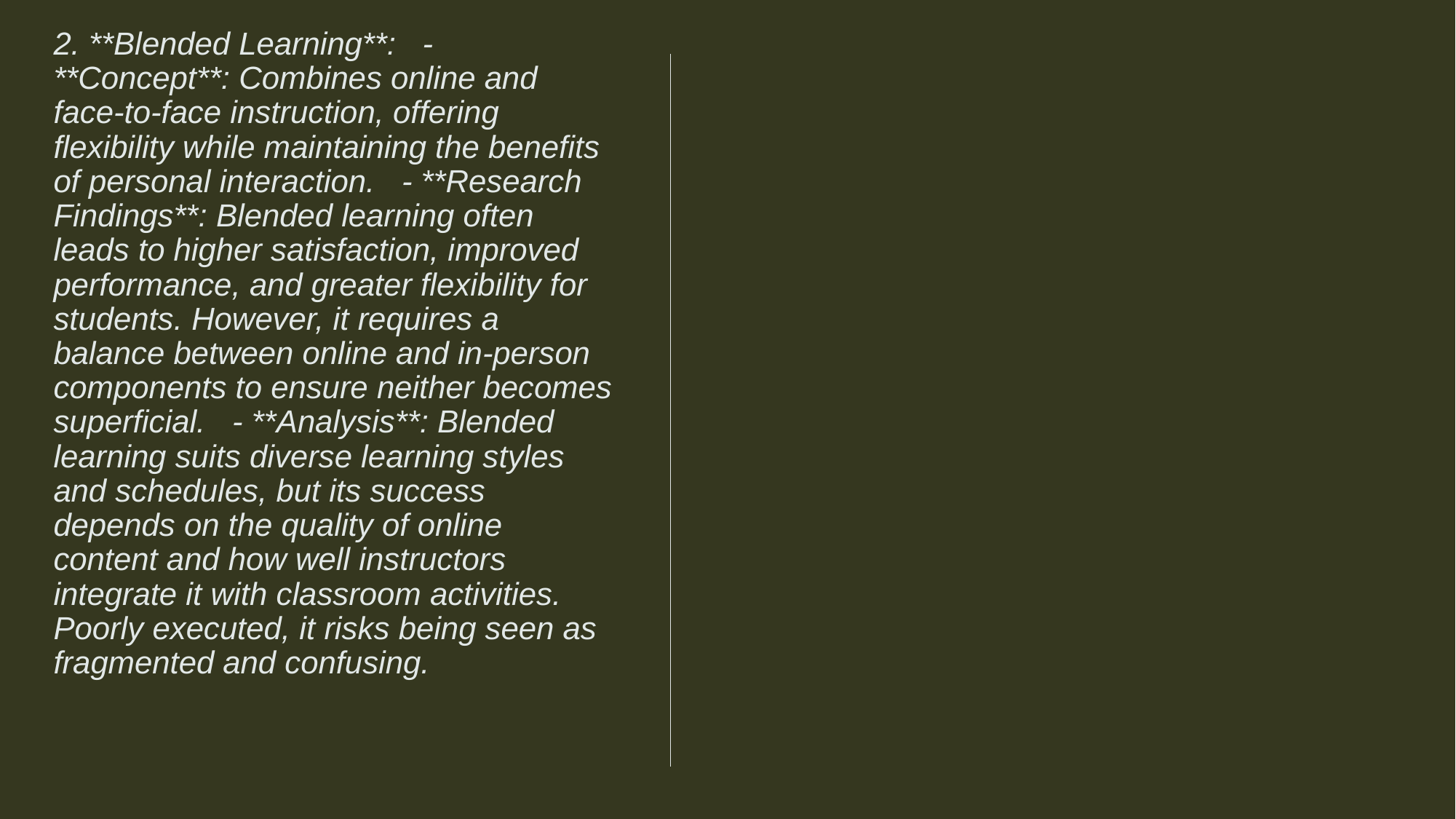

# 2. **Blended Learning**:   - **Concept**: Combines online and face-to-face instruction, offering flexibility while maintaining the benefits of personal interaction.   - **Research Findings**: Blended learning often leads to higher satisfaction, improved performance, and greater flexibility for students. However, it requires a balance between online and in-person components to ensure neither becomes superficial.   - **Analysis**: Blended learning suits diverse learning styles and schedules, but its success depends on the quality of online content and how well instructors integrate it with classroom activities. Poorly executed, it risks being seen as fragmented and confusing.